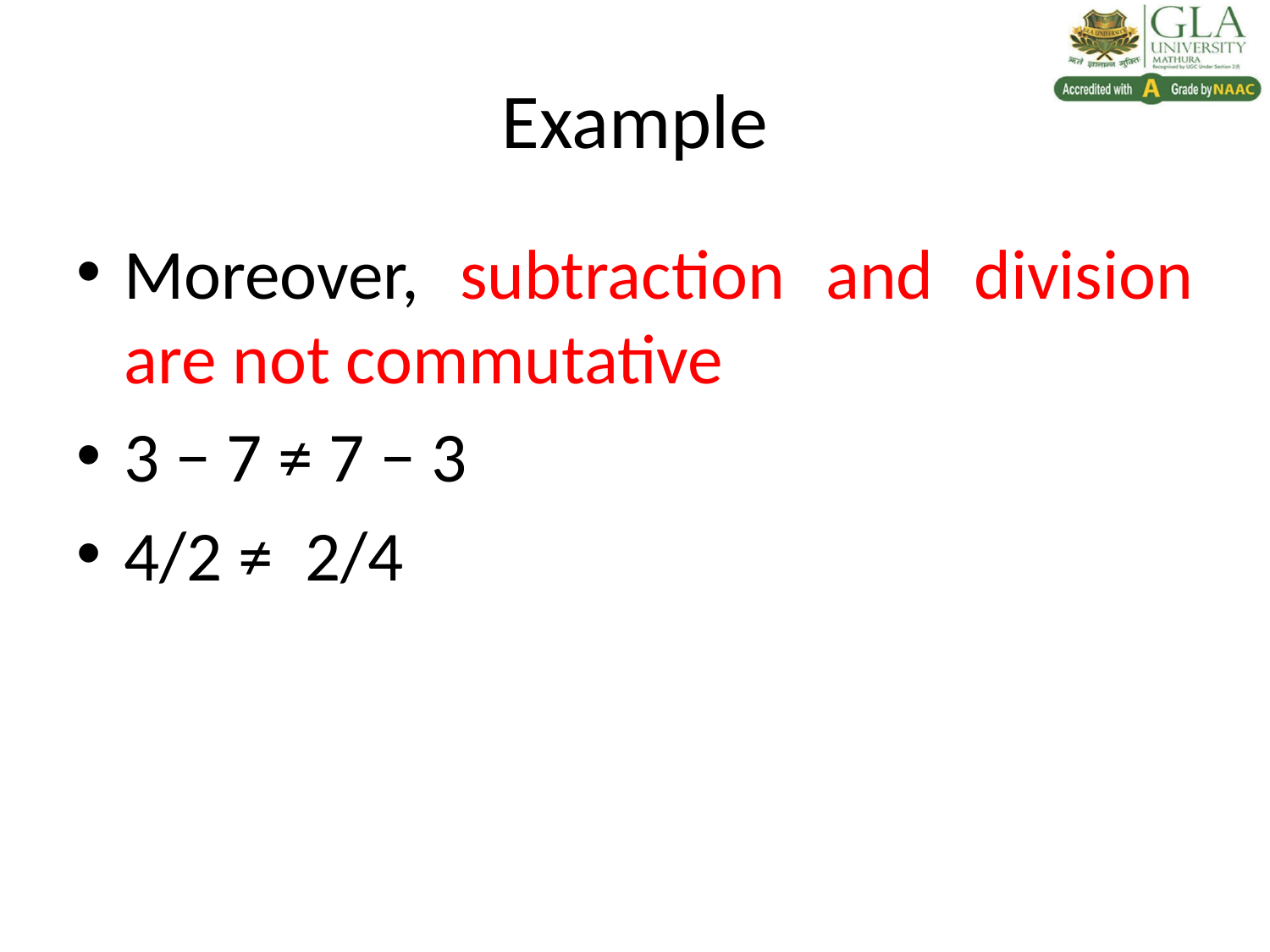

# Example
Moreover, subtraction and division are not commutative
3 − 7 ≠ 7 − 3
4/2 ≠  2/4